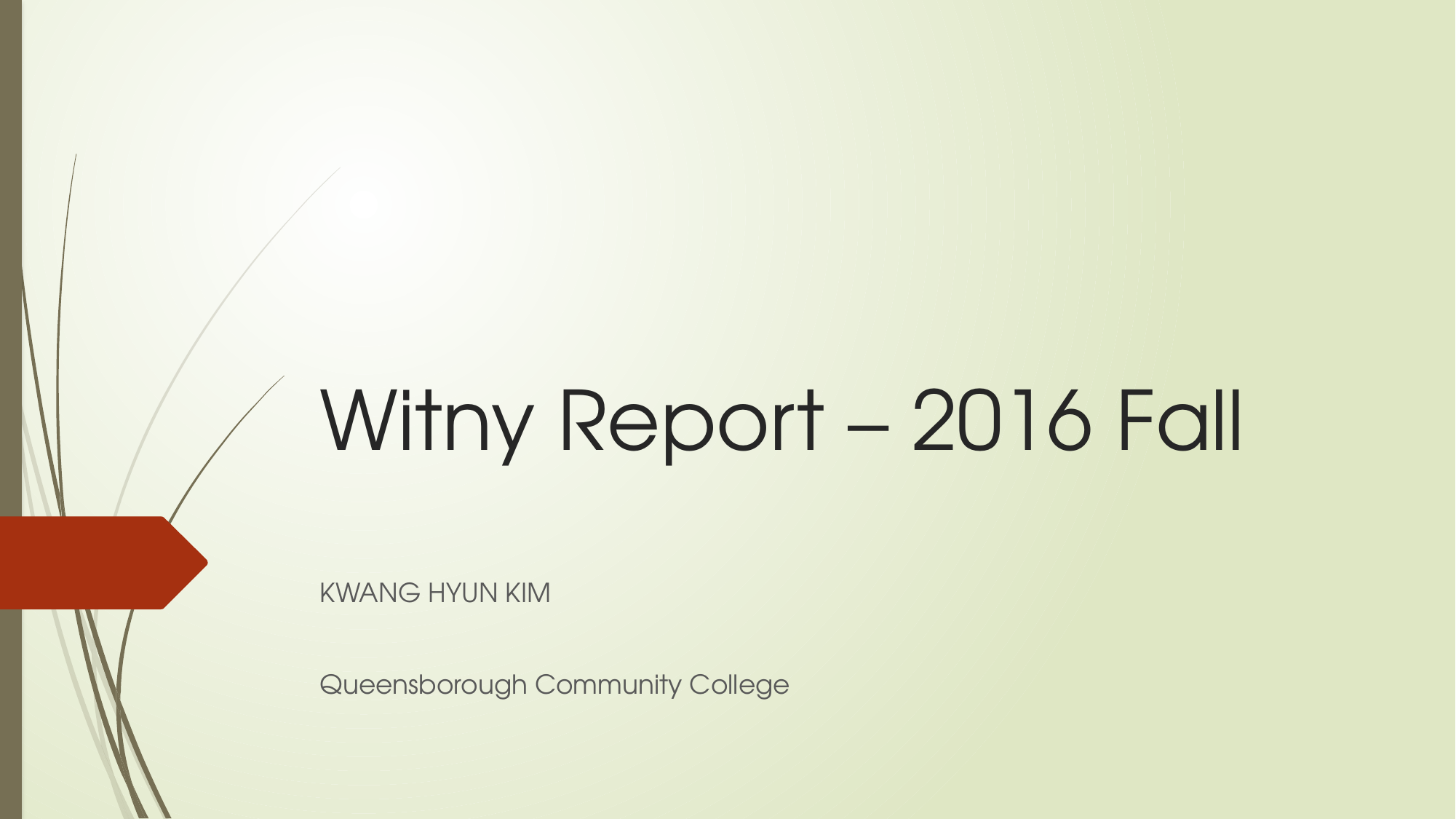

# Witny Report – 2016 Fall
KWANG HYUN KIM

Queensborough Community College